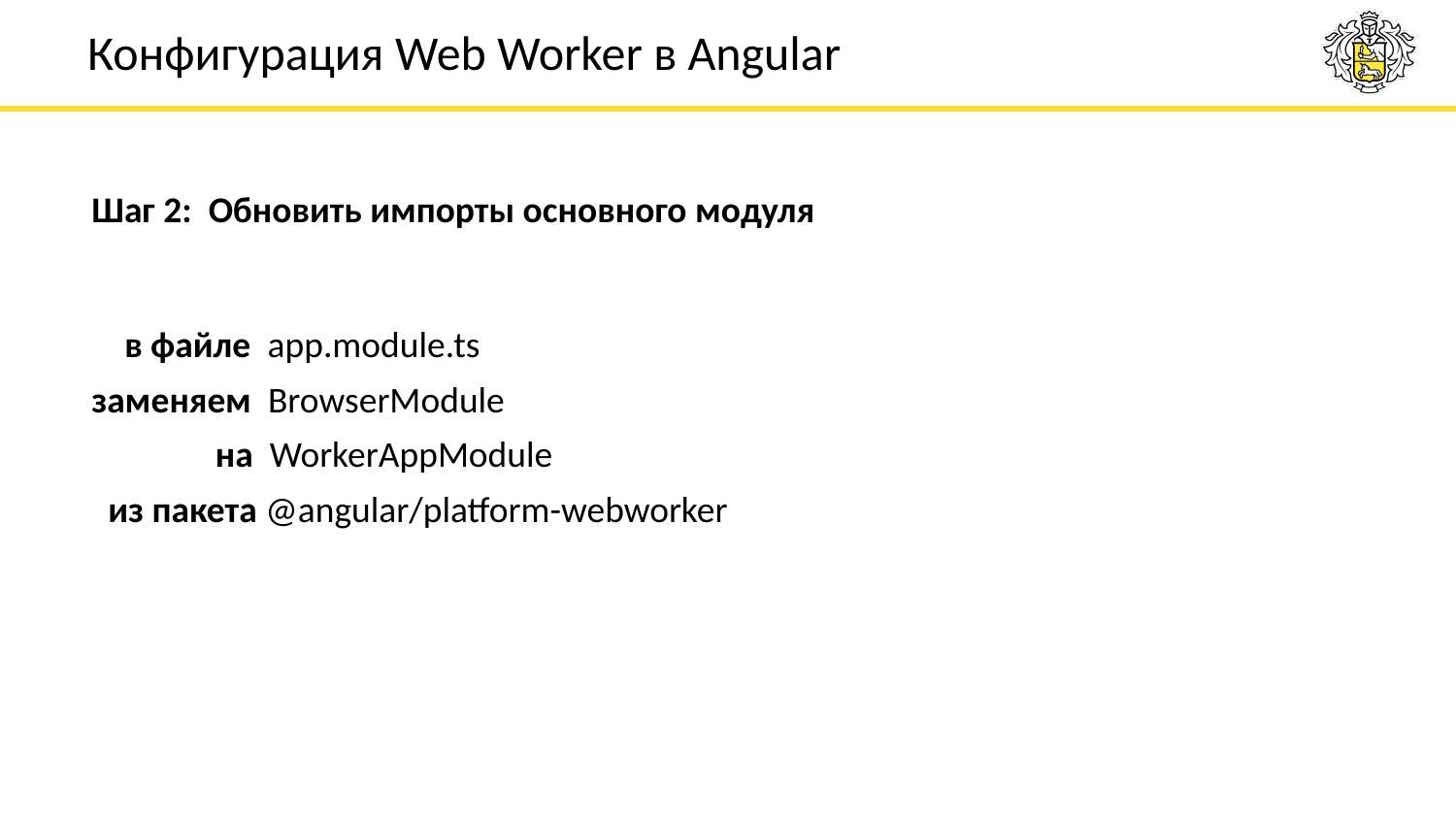

# Конфигурация Web Worker в Angular
Шаг 2:  Обновить импорты основного модуля

    в файле  app.module.ts
заменяем  BrowserModule
               на  WorkerAppModule
  из пакета @angular/platform-webworker